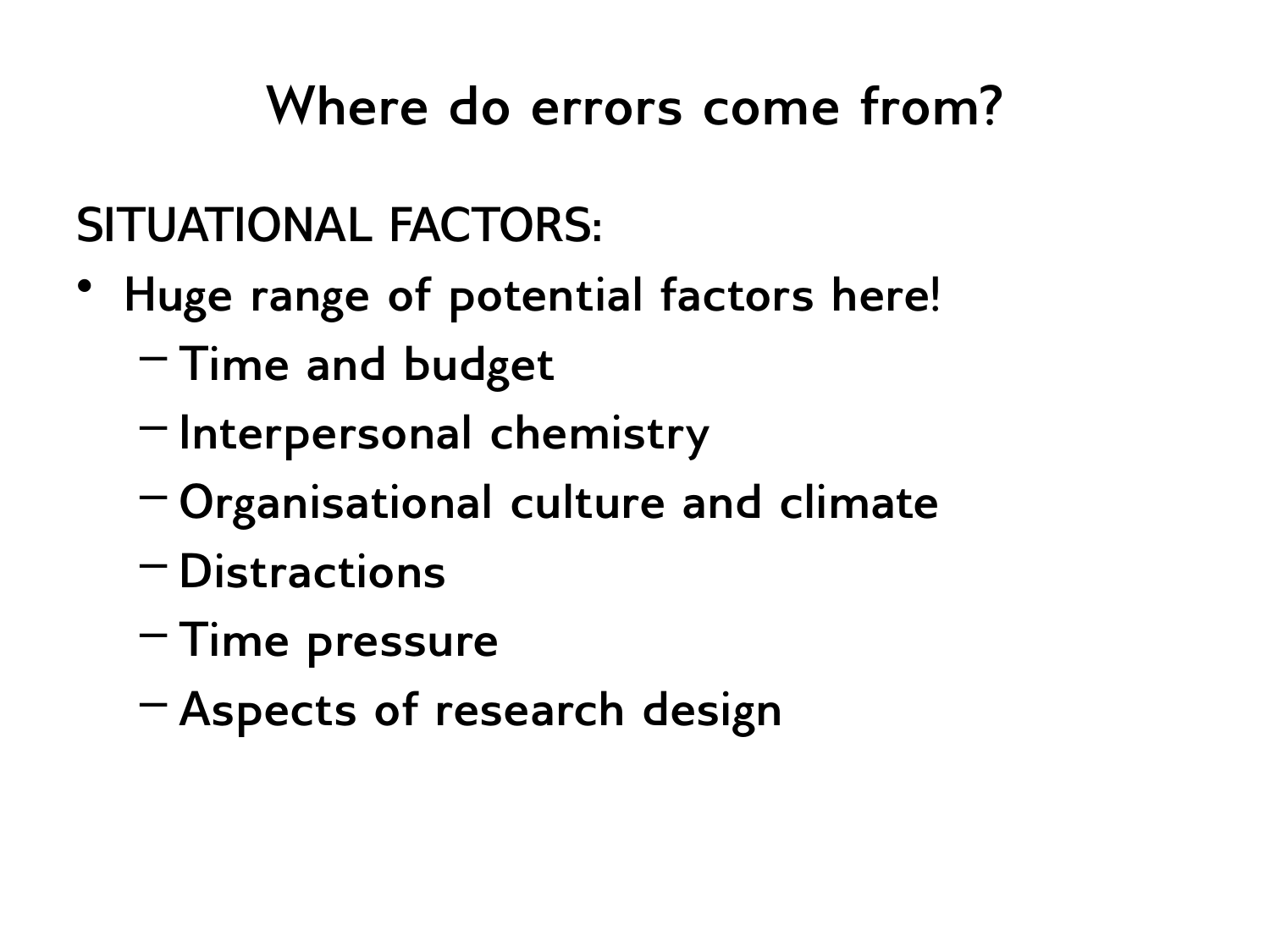

# Where do errors come from?
SITUATIONAL FACTORS:
Huge range of potential factors here!
Time and budget
Interpersonal chemistry
Organisational culture and climate
Distractions
Time pressure
Aspects of research design